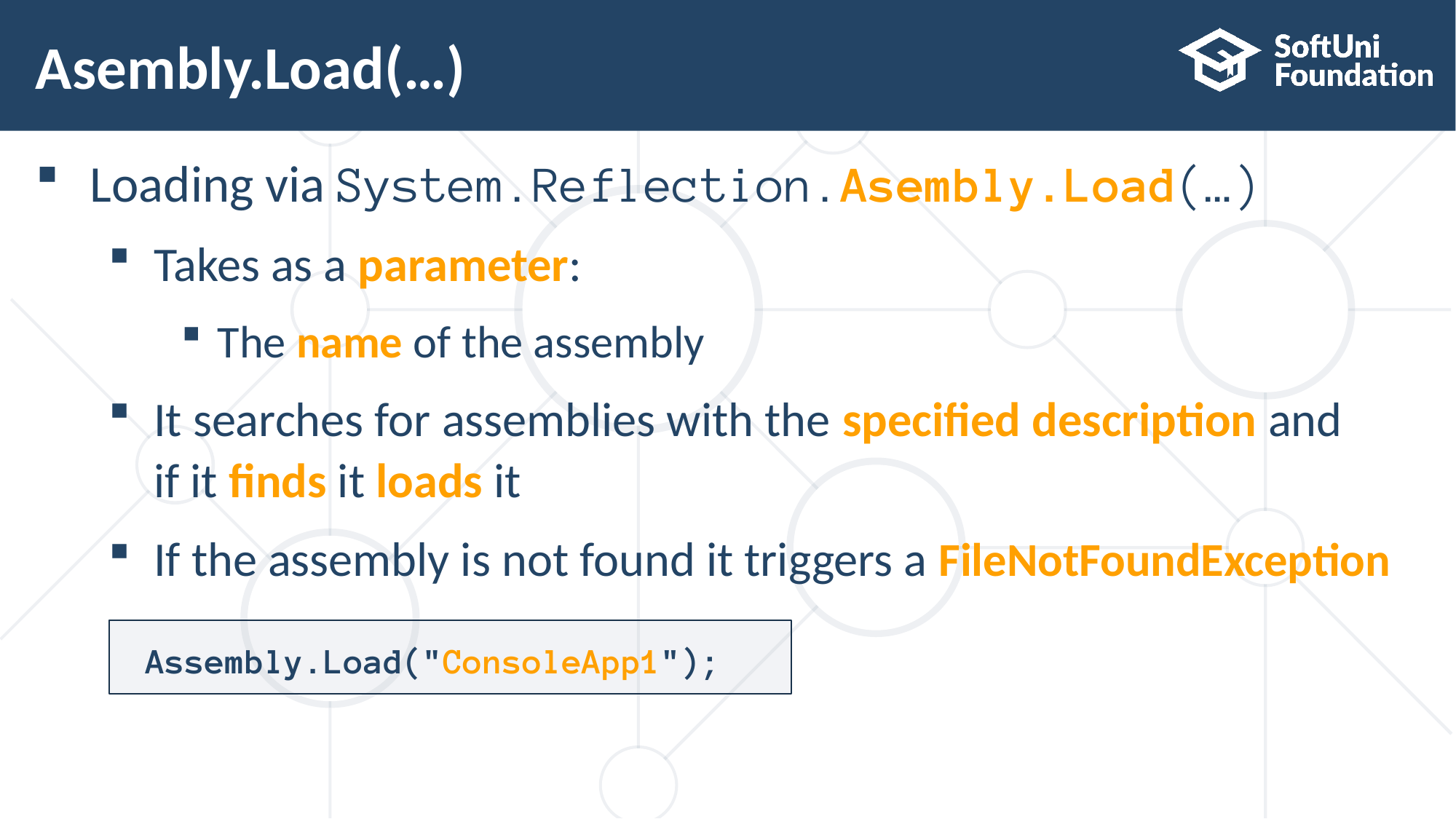

# Asembly.Load(…)
Loading via System.Reflection.Asembly.Load(…)
Takes as a parameter:
The name of the assembly
It searches for assemblies with the specified description and
if it finds it loads it
If the assembly is not found it triggers a FileNotFoundException
 Assembly.Load("ConsoleApp1");